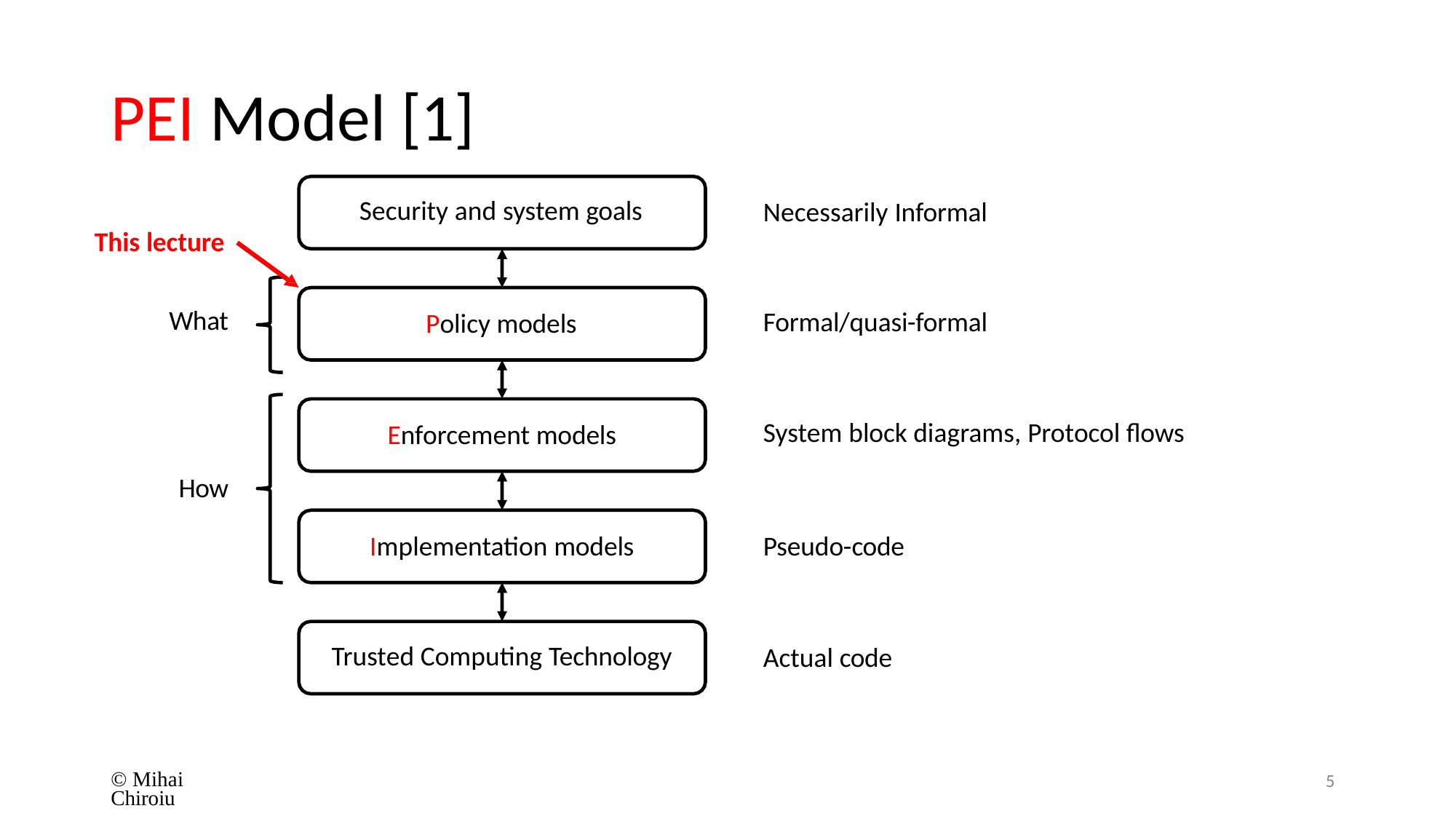

# PEI Model [1]

Necessarily Informal

Formal/quasi-formal

System block diagrams, Protocol flows
Security and system goals
This lecture

What
Policy models

Enforcement models
How
Implementation models

Trusted Computing Technology
Pseudo-code
Actual code
© Mihai Chiroiu
5